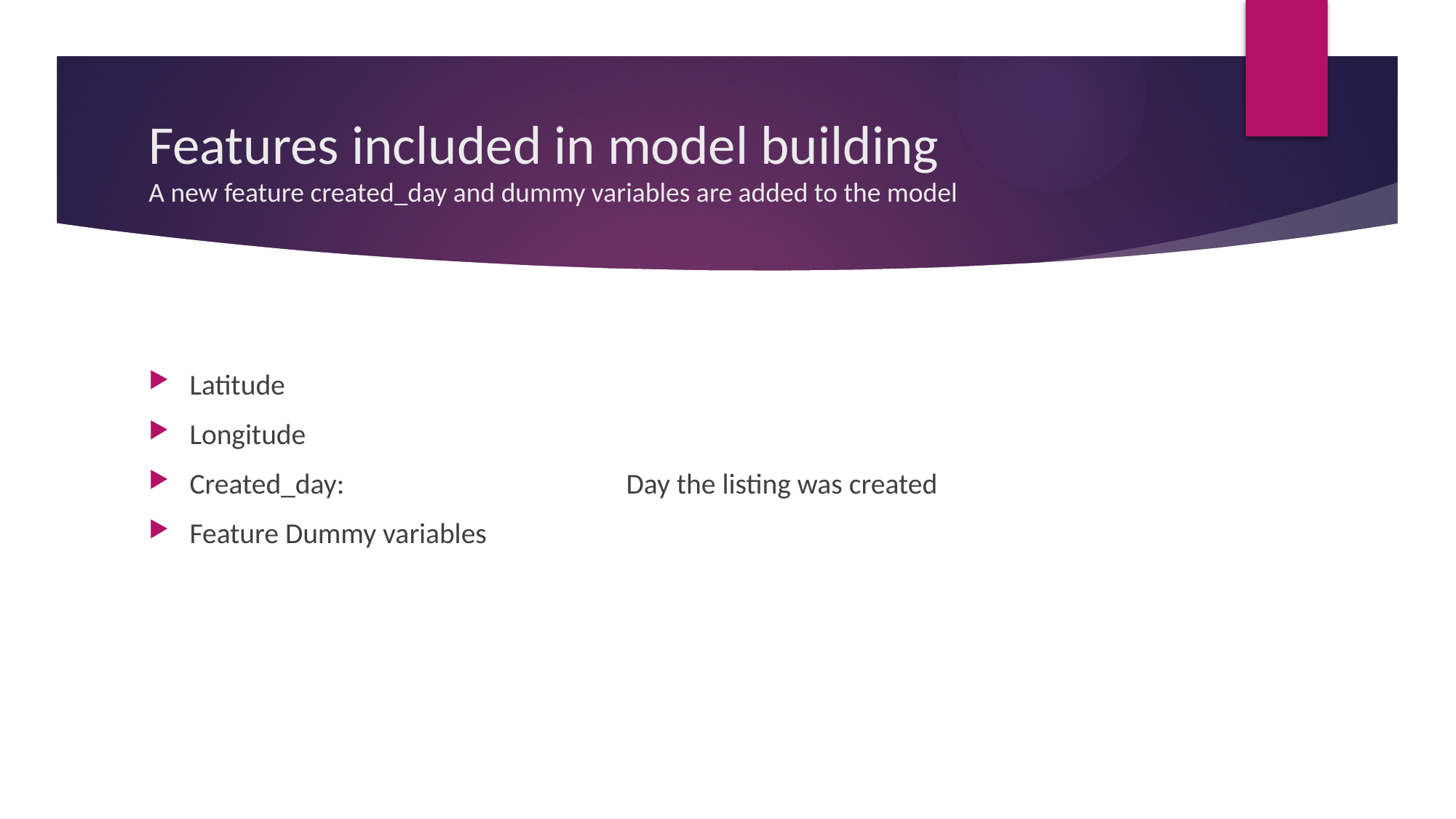

# Features included in model building A new feature created_day and dummy variables are added to the model

Latitude
Longitude
Created_day:			Day the listing was created
Feature Dummy variables